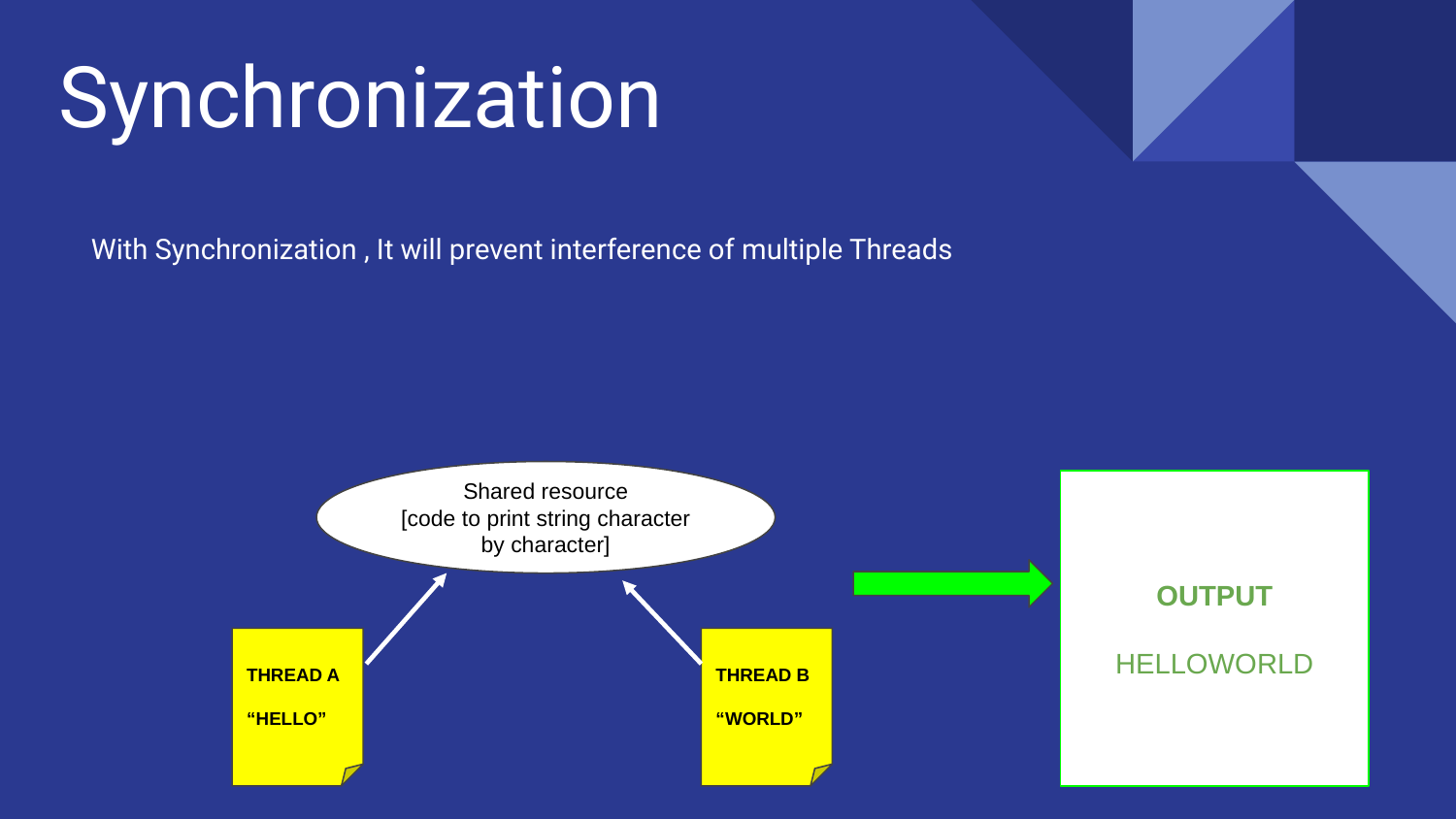

# Synchronization
With Synchronization , It will prevent interference of multiple Threads
Shared resource
[code to print string character by character]
OUTPUT

HELLOWORLD

THREAD A

“HELLO”
THREAD B

“WORLD”